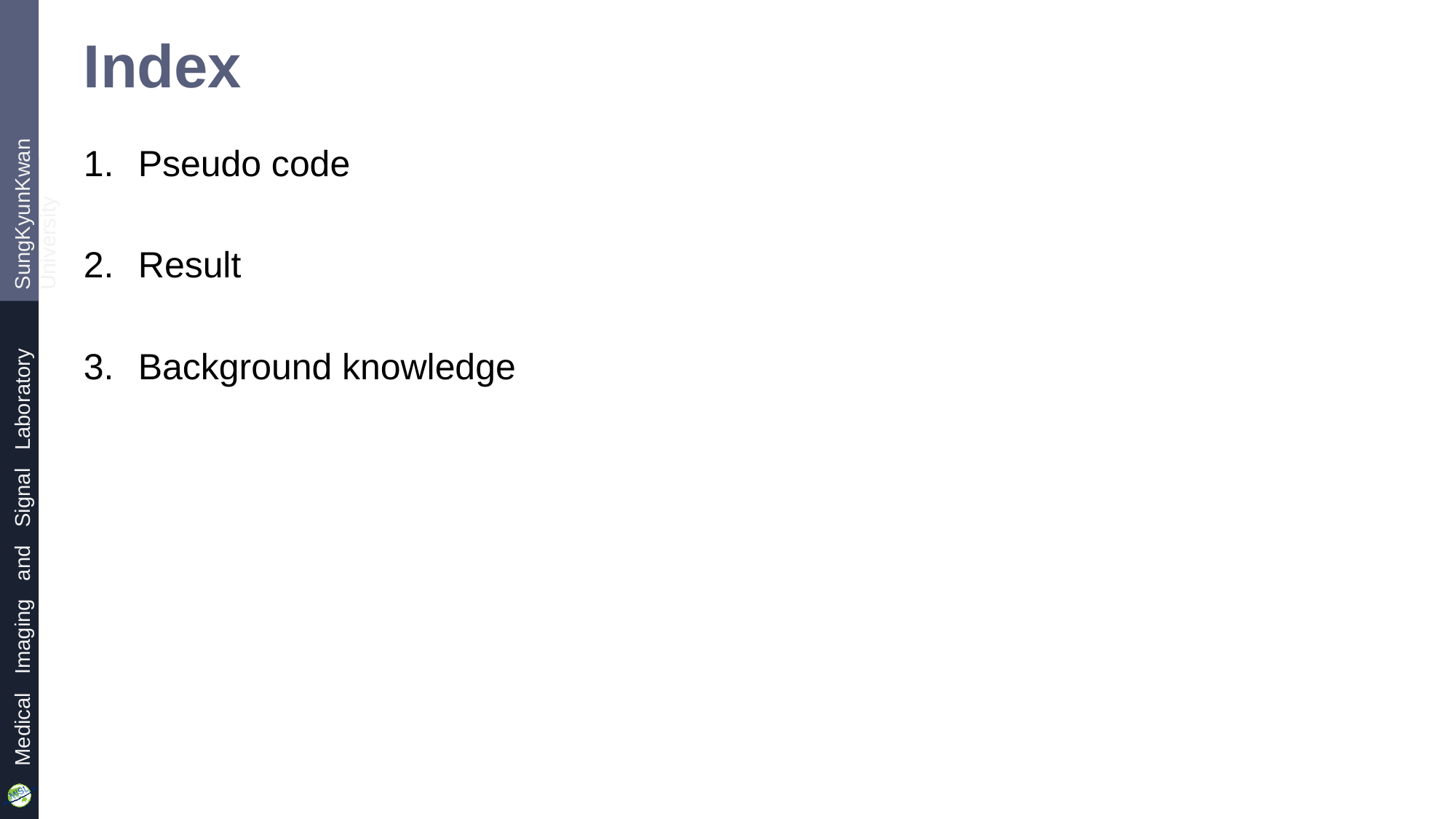

# Index
Pseudo code

Result

Background knowledge